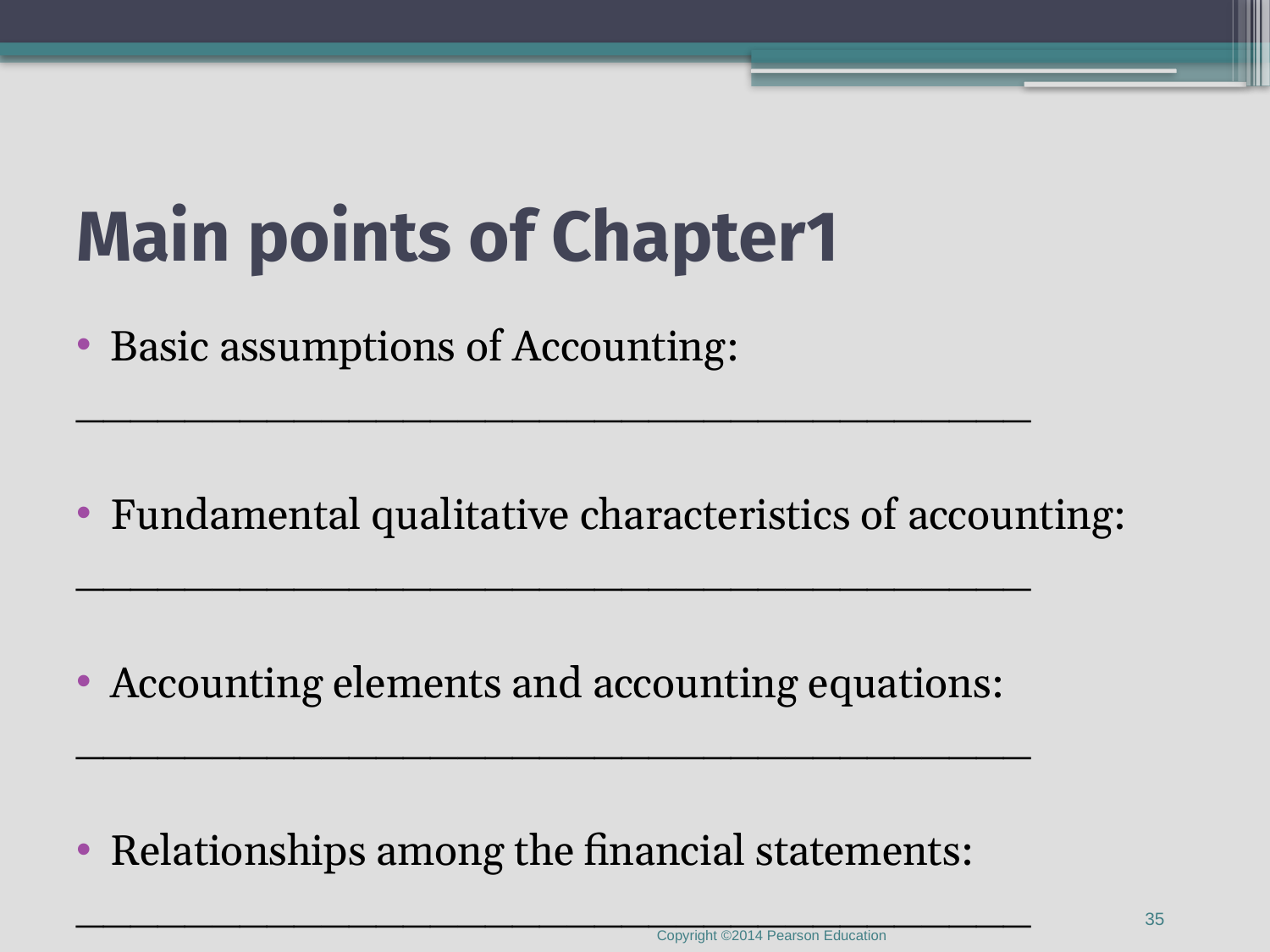

# Main points of Chapter1
Basic assumptions of Accounting:
___________________________________

Fundamental qualitative characteristics of accounting:
___________________________________

Accounting elements and accounting equations:
___________________________________

Relationships among the financial statements:
___________________________________

35
Copyright ©2014 Pearson Education